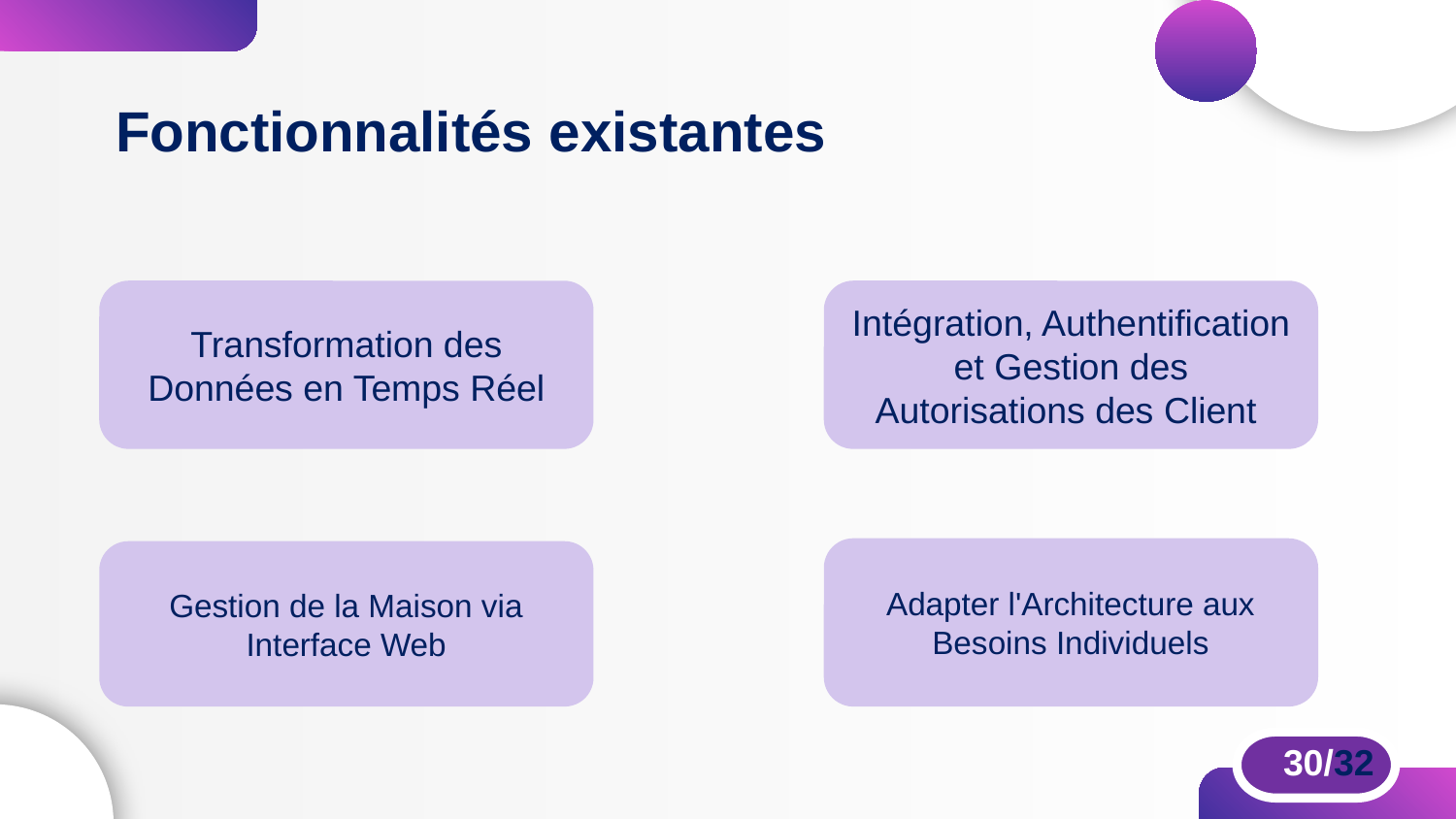

Fonctionnalités existantes
Transformation des Données en Temps Réel
Intégration, Authentification et Gestion des Autorisations des Client
Adapter l'Architecture aux Besoins Individuels
Gestion de la Maison via Interface Web
    30/32